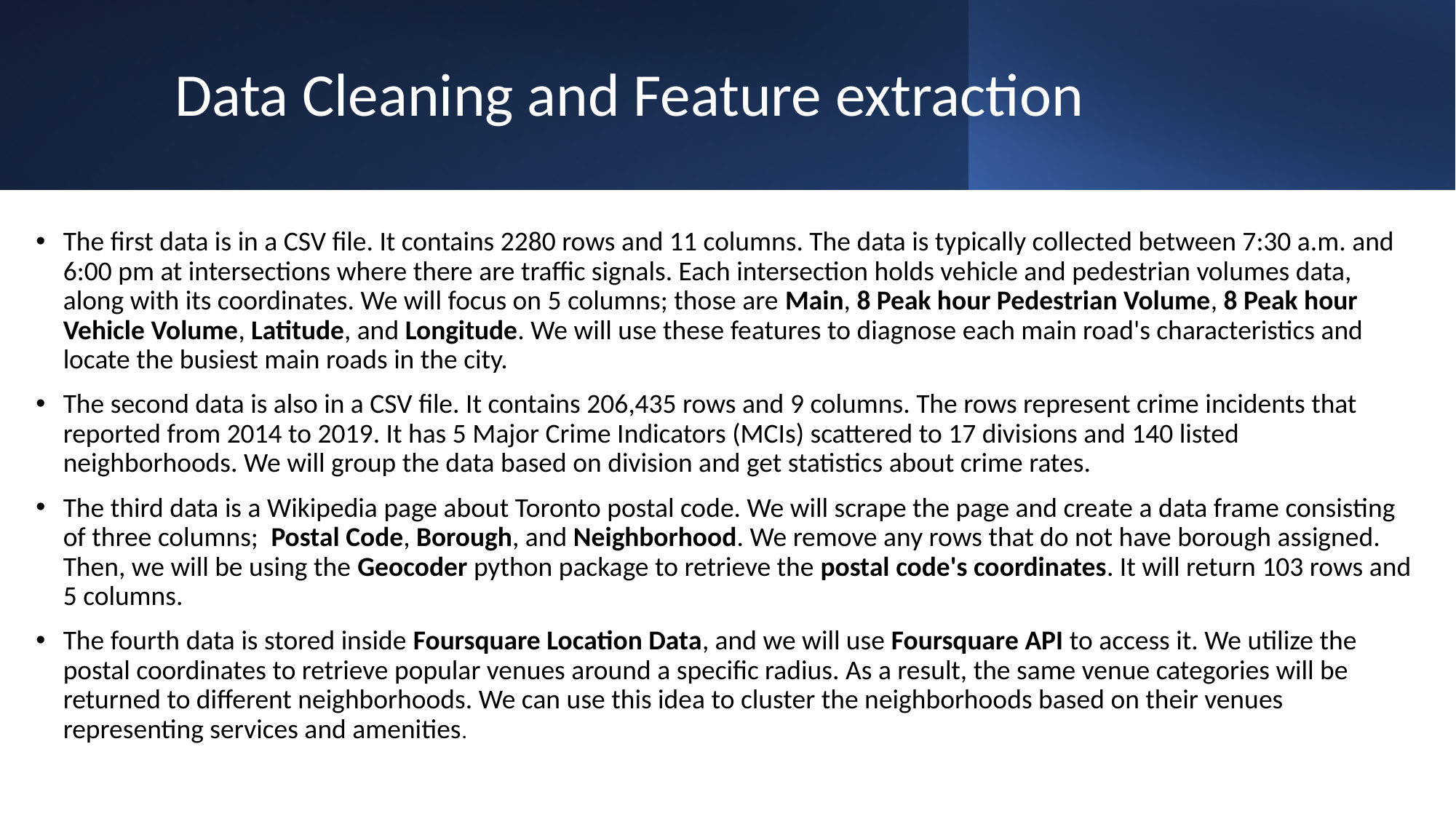

# Data Cleaning and Feature extraction
The first data is in a CSV file. It contains 2280 rows and 11 columns. The data is typically collected between 7:30 a.m. and 6:00 pm at intersections where there are traffic signals. Each intersection holds vehicle and pedestrian volumes data, along with its coordinates. We will focus on 5 columns; those are Main, 8 Peak hour Pedestrian Volume, 8 Peak hour Vehicle Volume, Latitude, and Longitude. We will use these features to diagnose each main road's characteristics and locate the busiest main roads in the city.
The second data is also in a CSV file. It contains 206,435 rows and 9 columns. The rows represent crime incidents that reported from 2014 to 2019. It has 5 Major Crime Indicators (MCIs) scattered to 17 divisions and 140 listed neighborhoods. We will group the data based on division and get statistics about crime rates.
The third data is a Wikipedia page about Toronto postal code. We will scrape the page and create a data frame consisting of three columns;  Postal Code, Borough, and Neighborhood. We remove any rows that do not have borough assigned. Then, we will be using the Geocoder python package to retrieve the postal code's coordinates. It will return 103 rows and 5 columns.
The fourth data is stored inside Foursquare Location Data, and we will use Foursquare API to access it. We utilize the postal coordinates to retrieve popular venues around a specific radius. As a result, the same venue categories will be returned to different neighborhoods. We can use this idea to cluster the neighborhoods based on their venues representing services and amenities.